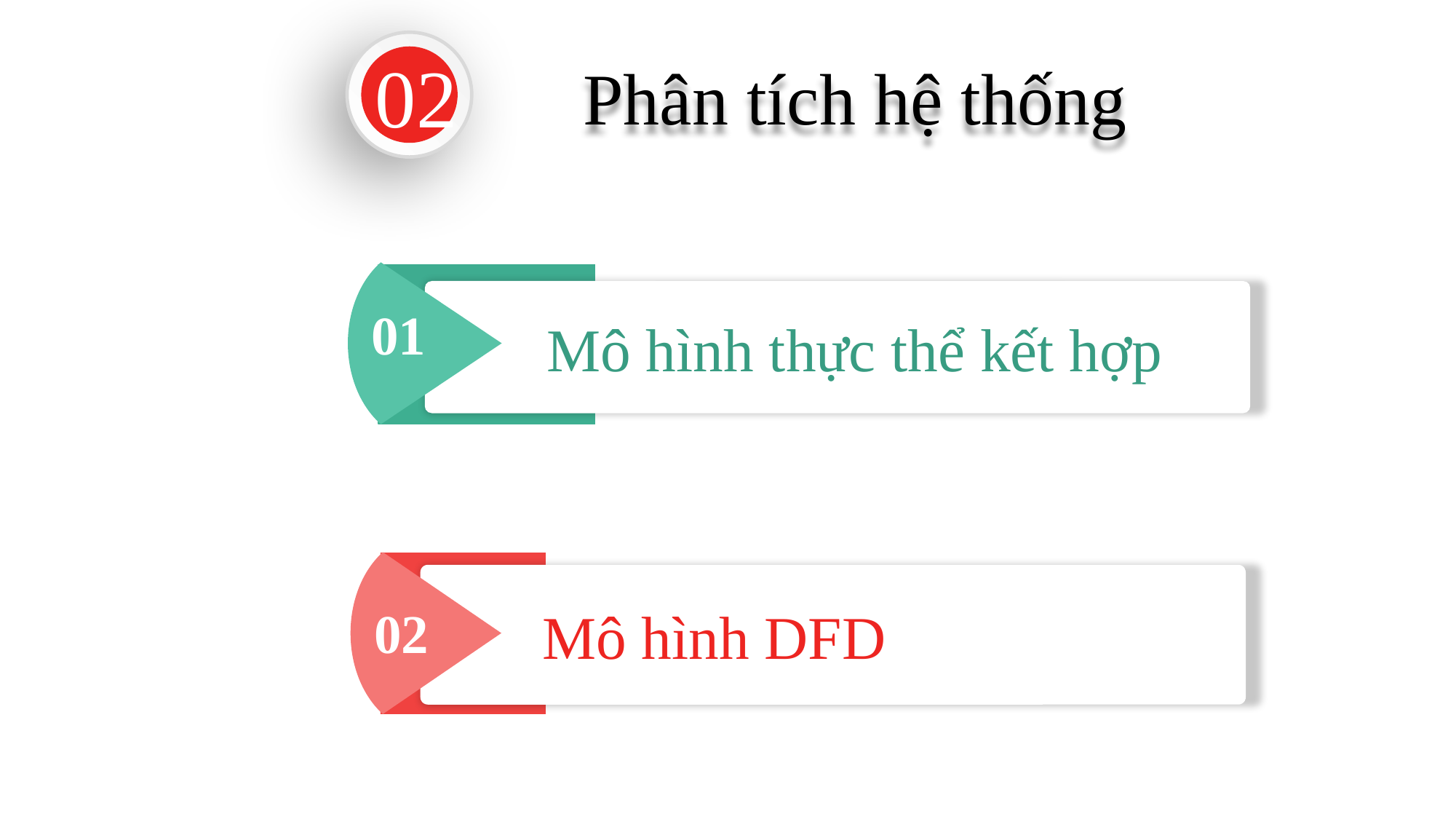

02

Phân tích hệ thống

Mô hình thực thể kết hợp
01

Mô hình DFD
02